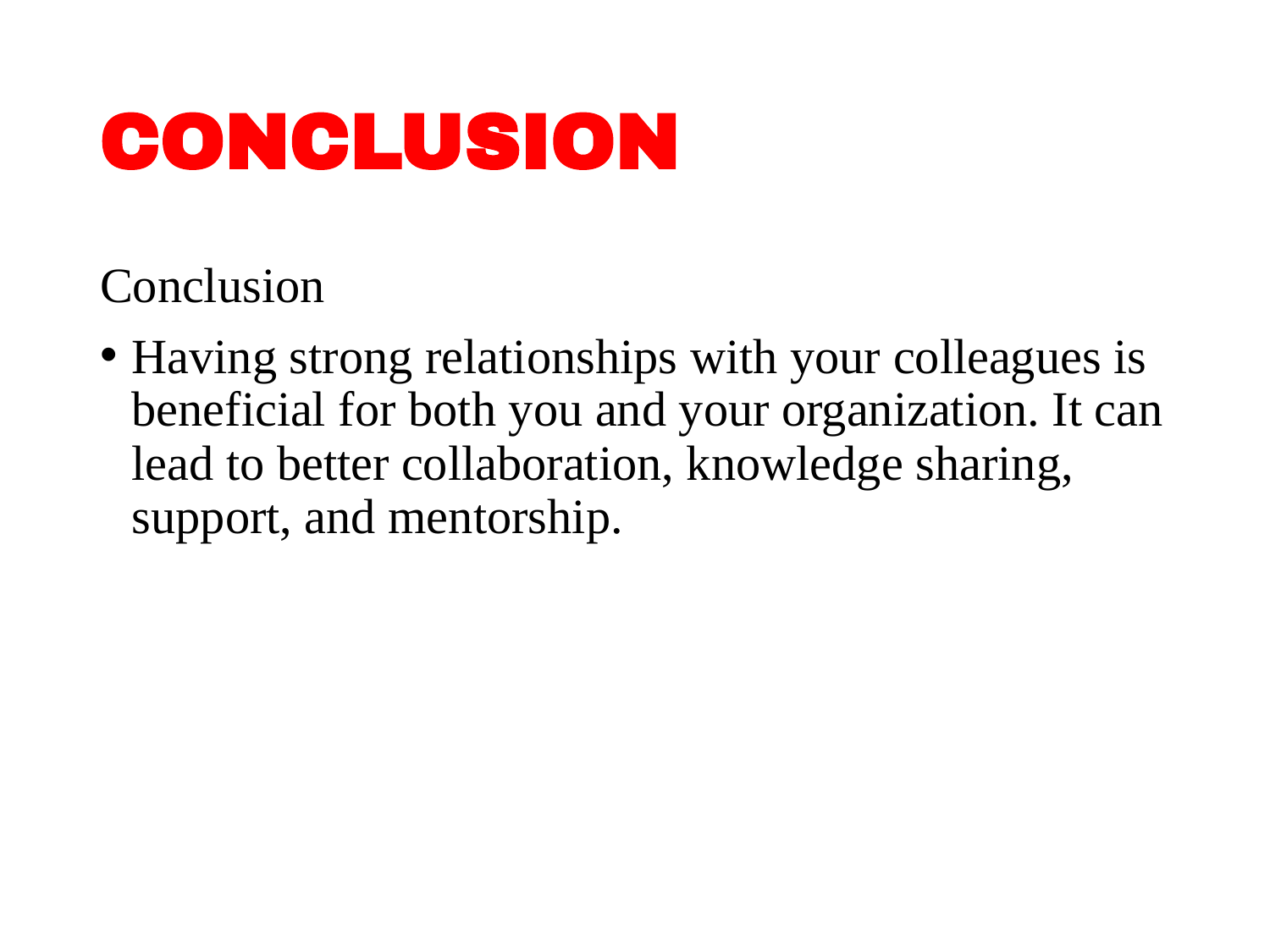

# CONCLUSION
Conclusion
Having strong relationships with your colleagues is beneficial for both you and your organization. It can lead to better collaboration, knowledge sharing, support, and mentorship.